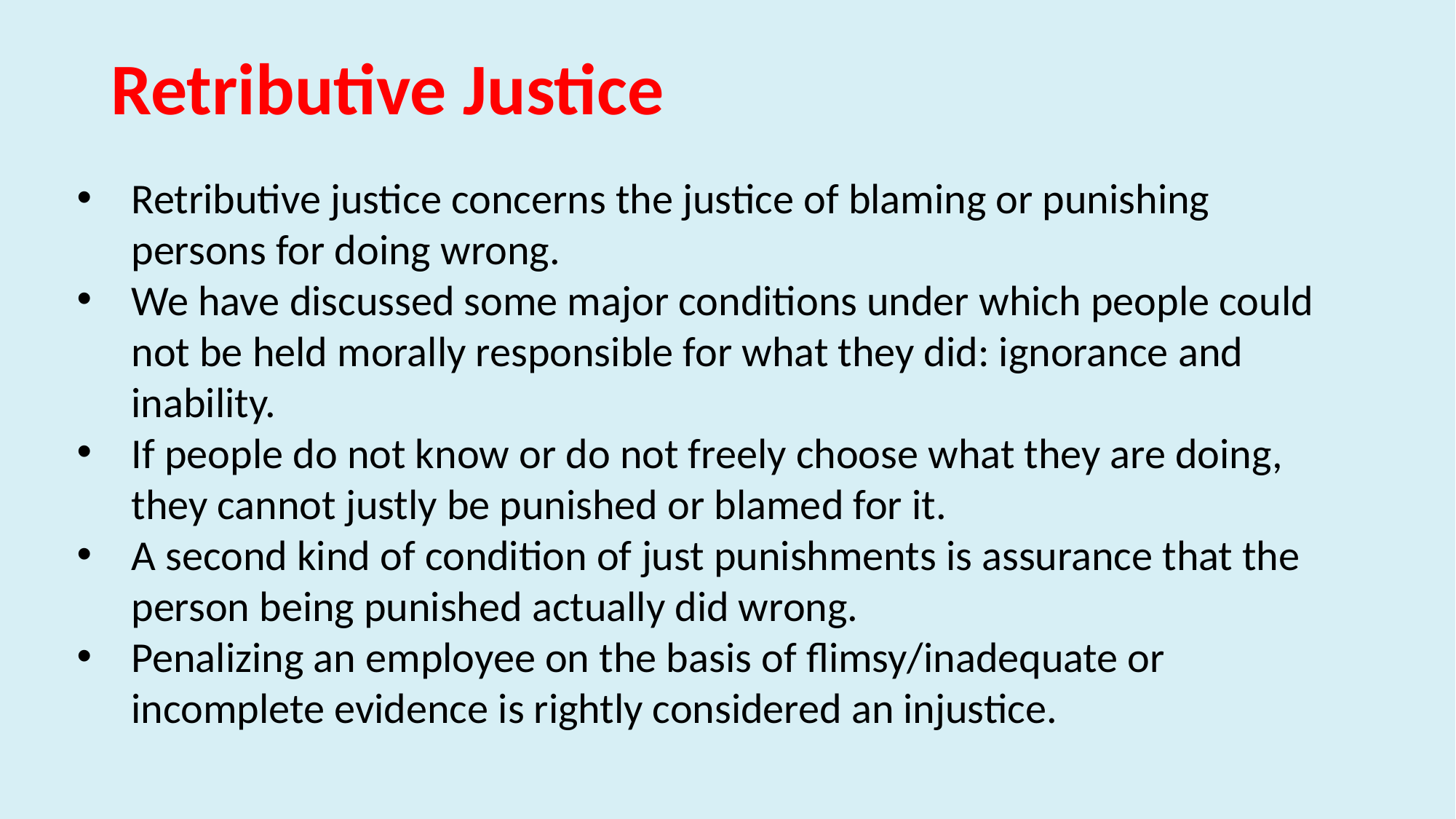

# Retributive Justice
Retributive justice concerns the justice of blaming or punishing persons for doing wrong.
We have discussed some major conditions under which people could not be held morally responsible for what they did: ignorance and inability.
If people do not know or do not freely choose what they are doing, they cannot justly be punished or blamed for it.
A second kind of condition of just punishments is assurance that the person being punished actually did wrong.
Penalizing an employee on the basis of flimsy/inadequate or incomplete evidence is rightly considered an injustice.